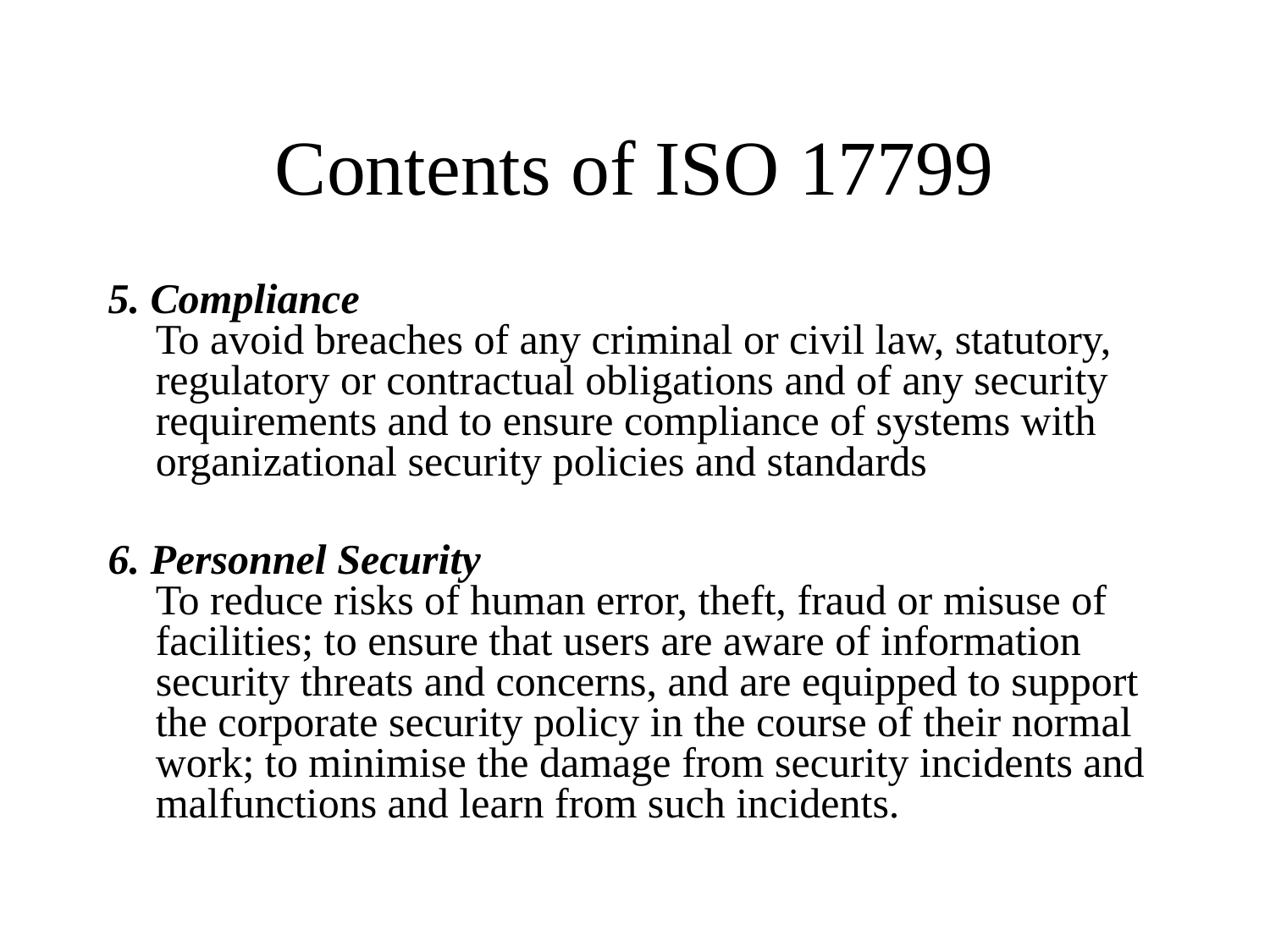

# Contents of ISO 17799
5. Compliance
To avoid breaches of any criminal or civil law, statutory, regulatory or contractual obligations and of any security requirements and to ensure compliance of systems with organizational security policies and standards

6. Personnel Security
To reduce risks of human error, theft, fraud or misuse of facilities; to ensure that users are aware of information security threats and concerns, and are equipped to support the corporate security policy in the course of their normal work; to minimise the damage from security incidents and malfunctions and learn from such incidents.